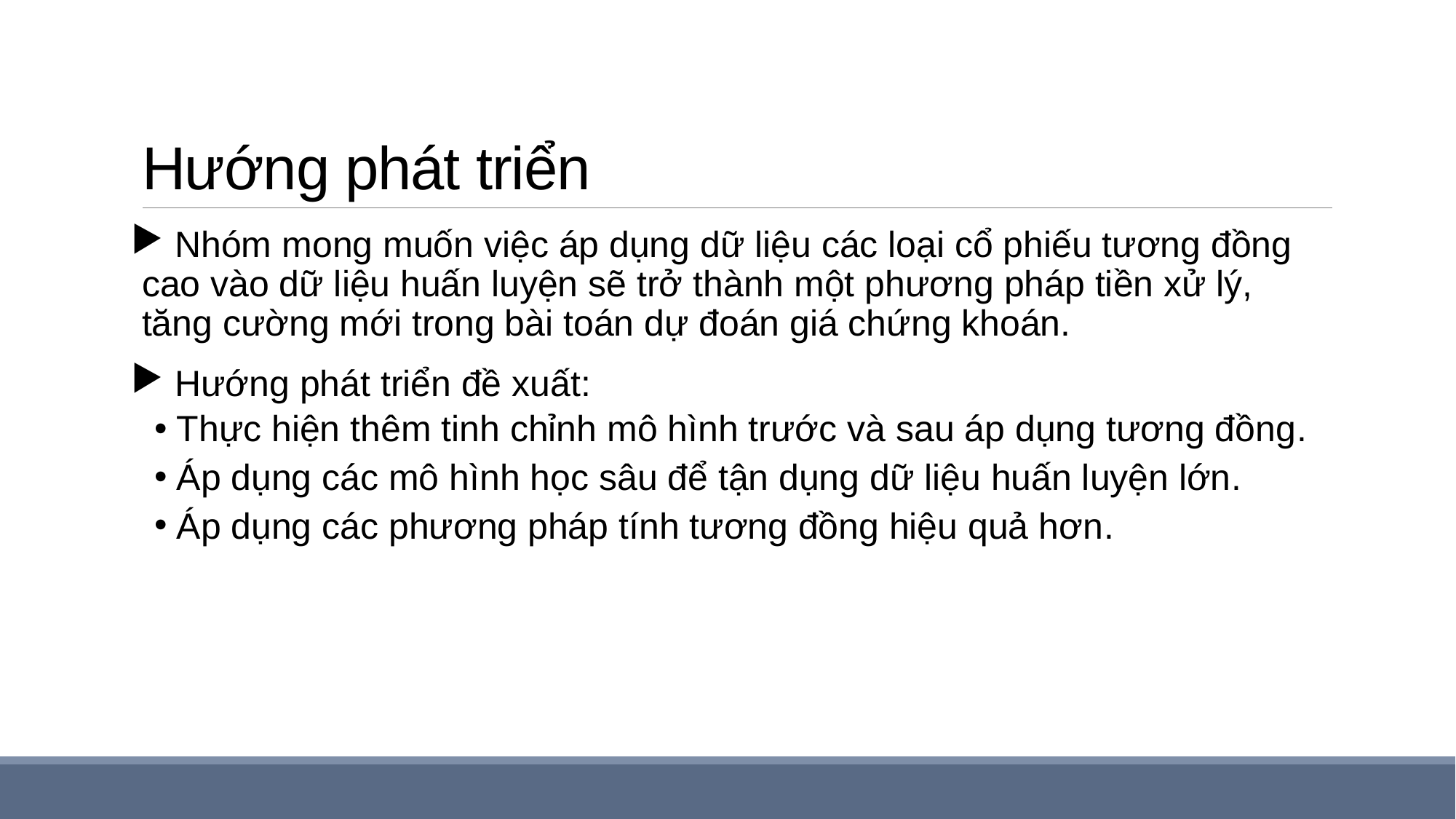

# Hướng phát triển
 Nhóm mong muốn việc áp dụng dữ liệu các loại cổ phiếu tương đồng cao vào dữ liệu huấn luyện sẽ trở thành một phương pháp tiền xử lý, tăng cường mới trong bài toán dự đoán giá chứng khoán.
 Hướng phát triển đề xuất:
Thực hiện thêm tinh chỉnh mô hình trước và sau áp dụng tương đồng.
Áp dụng các mô hình học sâu để tận dụng dữ liệu huấn luyện lớn.
Áp dụng các phương pháp tính tương đồng hiệu quả hơn.